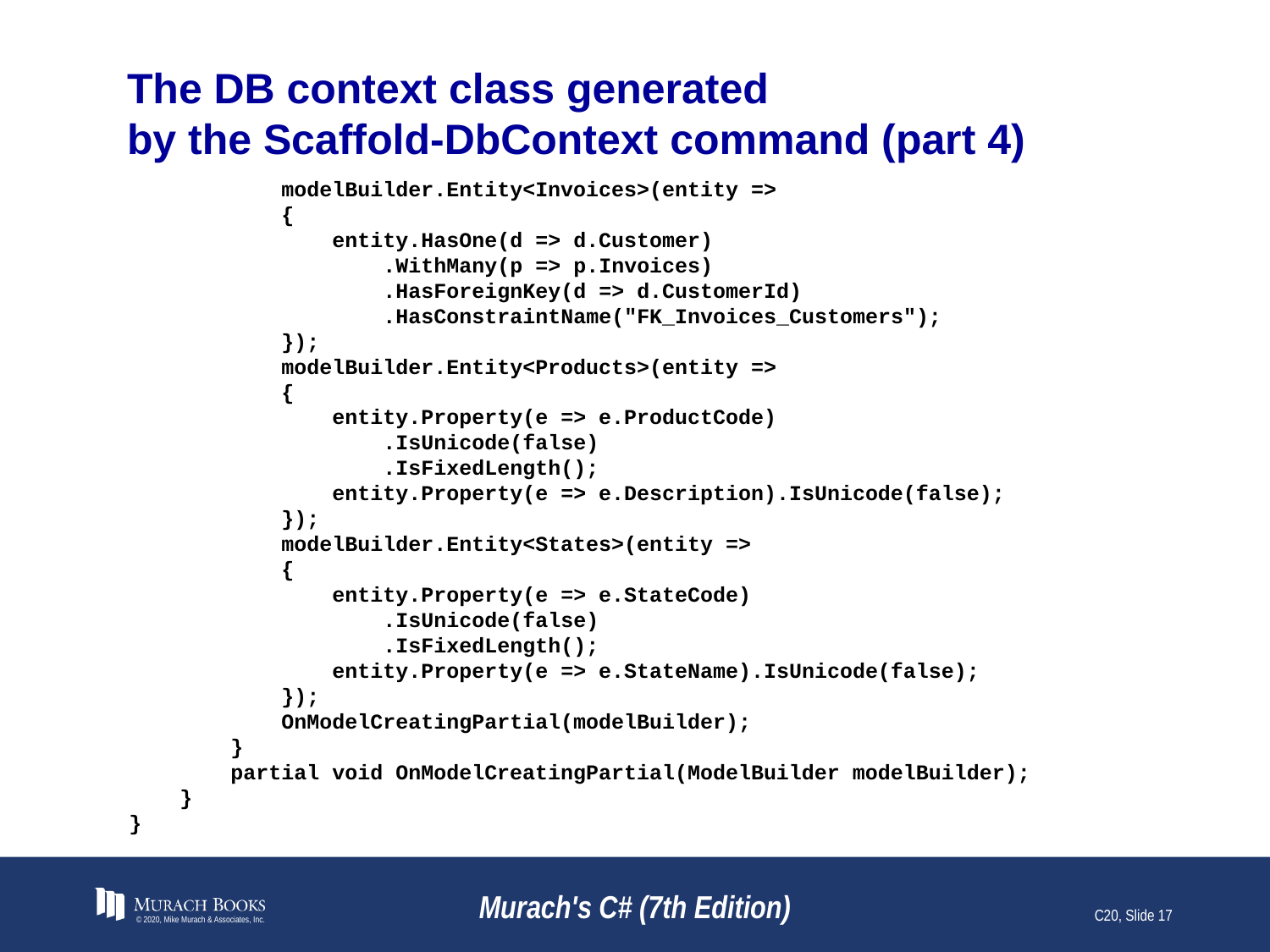

# The DB context class generated by the Scaffold-DbContext command (part 4)
            modelBuilder.Entity<Invoices>(entity =>
            {
                entity.HasOne(d => d.Customer)
                    .WithMany(p => p.Invoices)
                    .HasForeignKey(d => d.CustomerId)
                    .HasConstraintName("FK_Invoices_Customers");
            });
            modelBuilder.Entity<Products>(entity =>
            {
                entity.Property(e => e.ProductCode)
                    .IsUnicode(false)
                    .IsFixedLength();
                entity.Property(e => e.Description).IsUnicode(false);
            });
            modelBuilder.Entity<States>(entity =>
            {
                entity.Property(e => e.StateCode)
                    .IsUnicode(false)
                    .IsFixedLength();
                entity.Property(e => e.StateName).IsUnicode(false);
            });
            OnModelCreatingPartial(modelBuilder);
        }
        partial void OnModelCreatingPartial(ModelBuilder modelBuilder);
    }
}
© 2020, Mike Murach & Associates, Inc.
Murach's C# (7th Edition)

C20, Slide 17